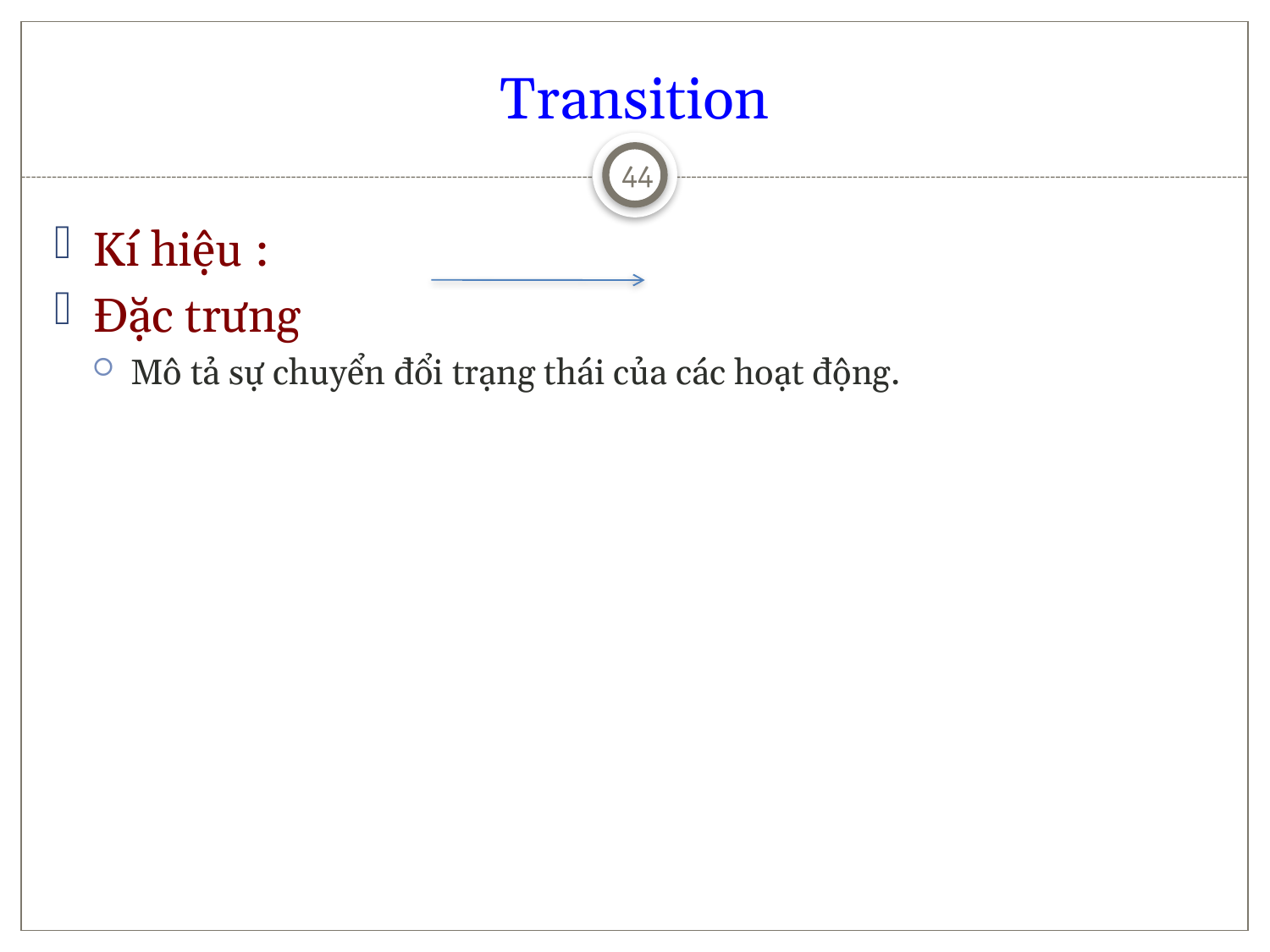

# Transition
44
Kí hiệu :
Đặc trưng
Mô tả sự chuyển đổi trạng thái của các hoạt động.